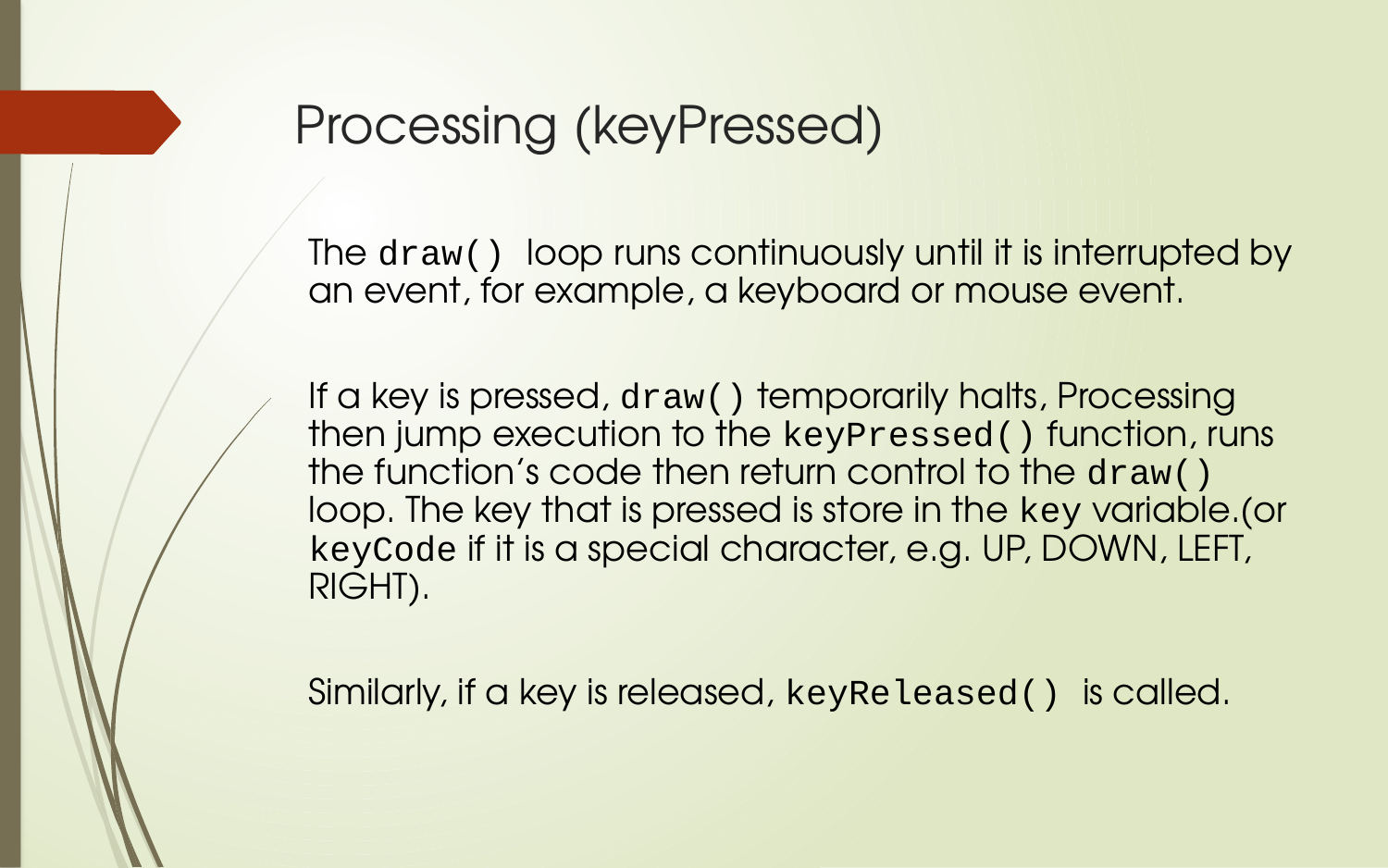

Processing (keyPressed)

The draw() loop runs continuously until it is interrupted by an event, for example, a keyboard or mouse event.

If a key is pressed, draw() temporarily halts, Processing then jump execution to the keyPressed() function, runs the function’s code then return control to the draw() loop. The key that is pressed is store in the key variable.(or keyCode if it is a special character, e.g. UP, DOWN, LEFT, RIGHT).

Similarly, if a key is released, keyReleased() is called.